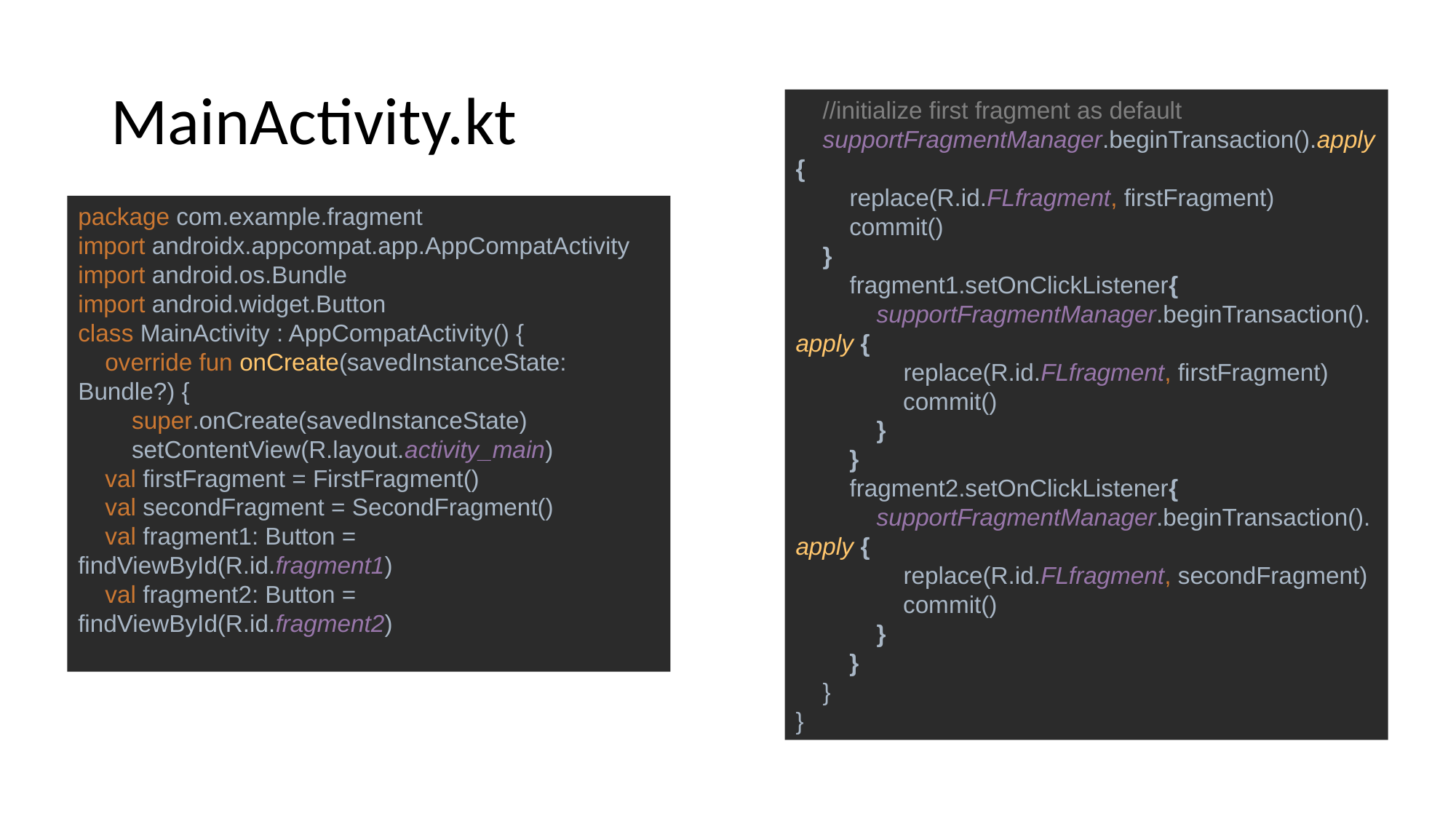

# MainActivity.kt
    //initialize first fragment as default
    supportFragmentManager.beginTransaction().apply {
        replace(R.id.FLfragment, firstFragment)
        commit()
    }
        fragment1.setOnClickListener{
            supportFragmentManager.beginTransaction().apply {
                replace(R.id.FLfragment, firstFragment)
                commit()
            }
        }
        fragment2.setOnClickListener{
            supportFragmentManager.beginTransaction().apply {
                replace(R.id.FLfragment, secondFragment)
                commit()
            }
        }
    }
}
package com.example.fragment
import androidx.appcompat.app.AppCompatActivity
import android.os.Bundle
import android.widget.Button
class MainActivity : AppCompatActivity() {
    override fun onCreate(savedInstanceState: Bundle?) {
        super.onCreate(savedInstanceState)
        setContentView(R.layout.activity_main)
    val firstFragment = FirstFragment()
    val secondFragment = SecondFragment()
    val fragment1: Button = findViewById(R.id.fragment1)
    val fragment2: Button = findViewById(R.id.fragment2)